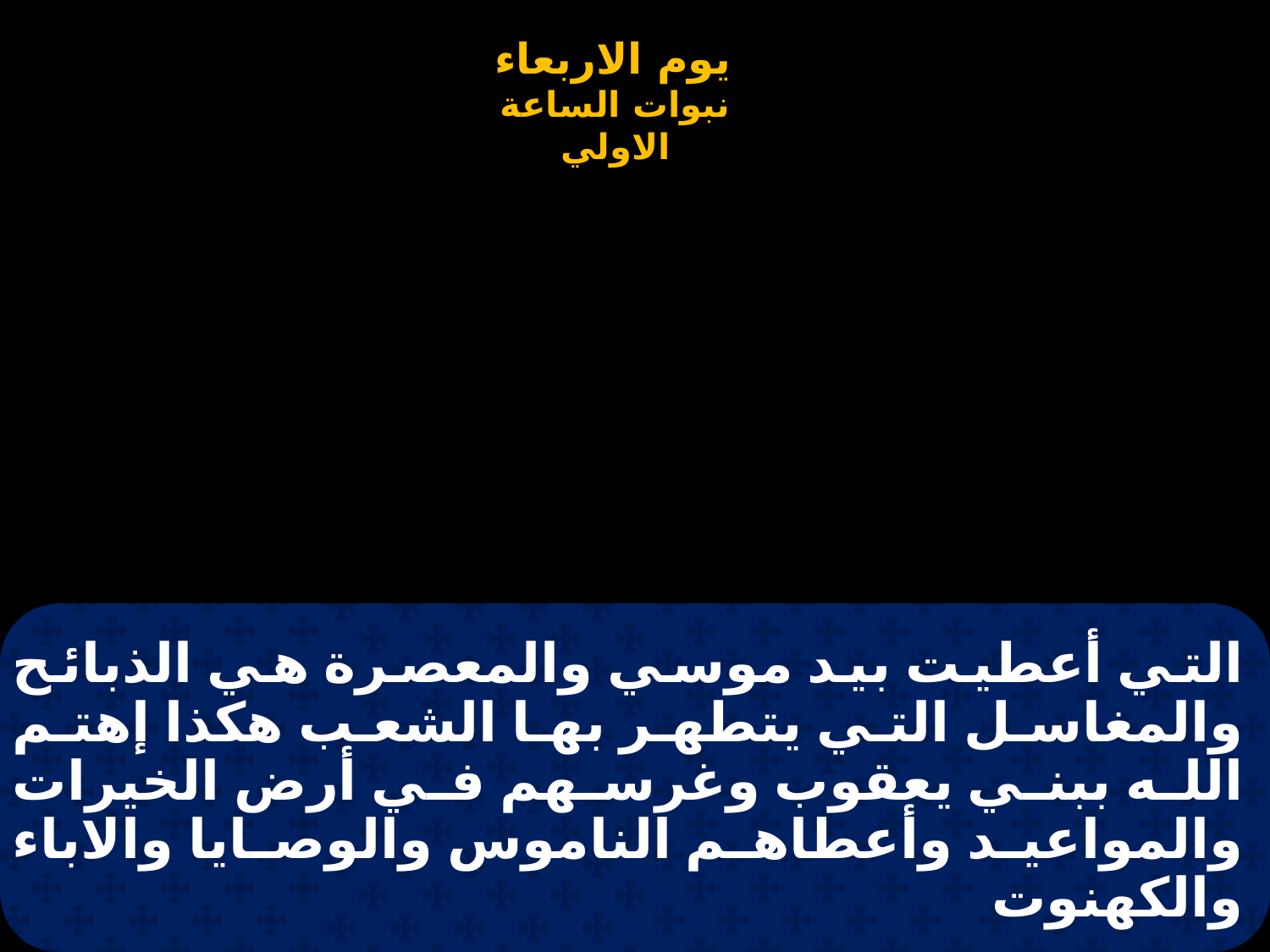

# التي أعطيت بيد موسي والمعصرة هي الذبائح والمغاسل التي يتطهر بها الشعب هكذا إهتم الله ببني يعقوب وغرسهم في أرض الخيرات والمواعيد وأعطاهم الناموس والوصايا والاباء والكهنوت